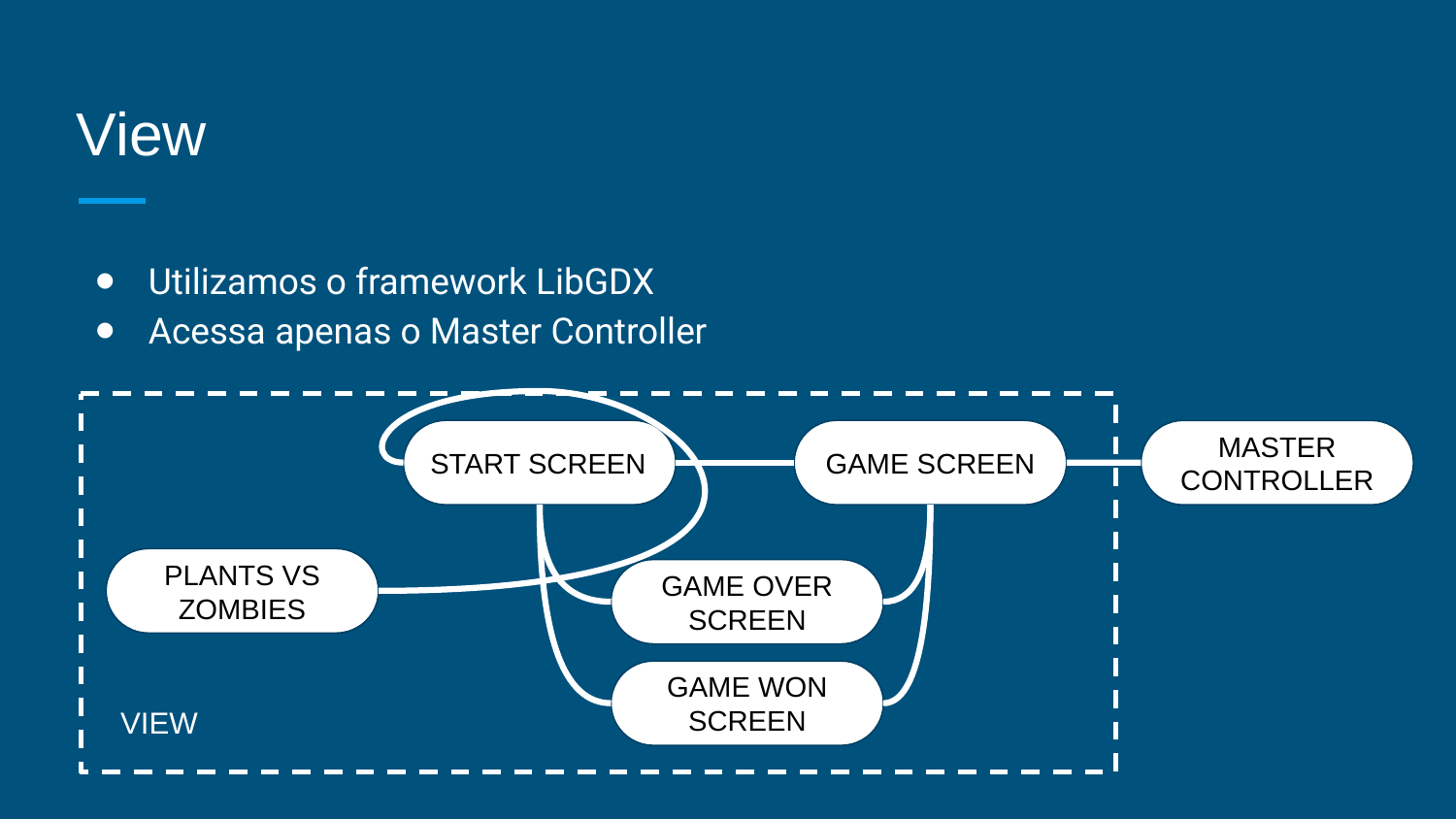

# View
Utilizamos o framework LibGDX
Acessa apenas o Master Controller

START SCREEN
GAME SCREEN
MASTER CONTROLLER
PLANTS VS ZOMBIES
GAME OVER SCREEN
GAME WON SCREEN
VIEW